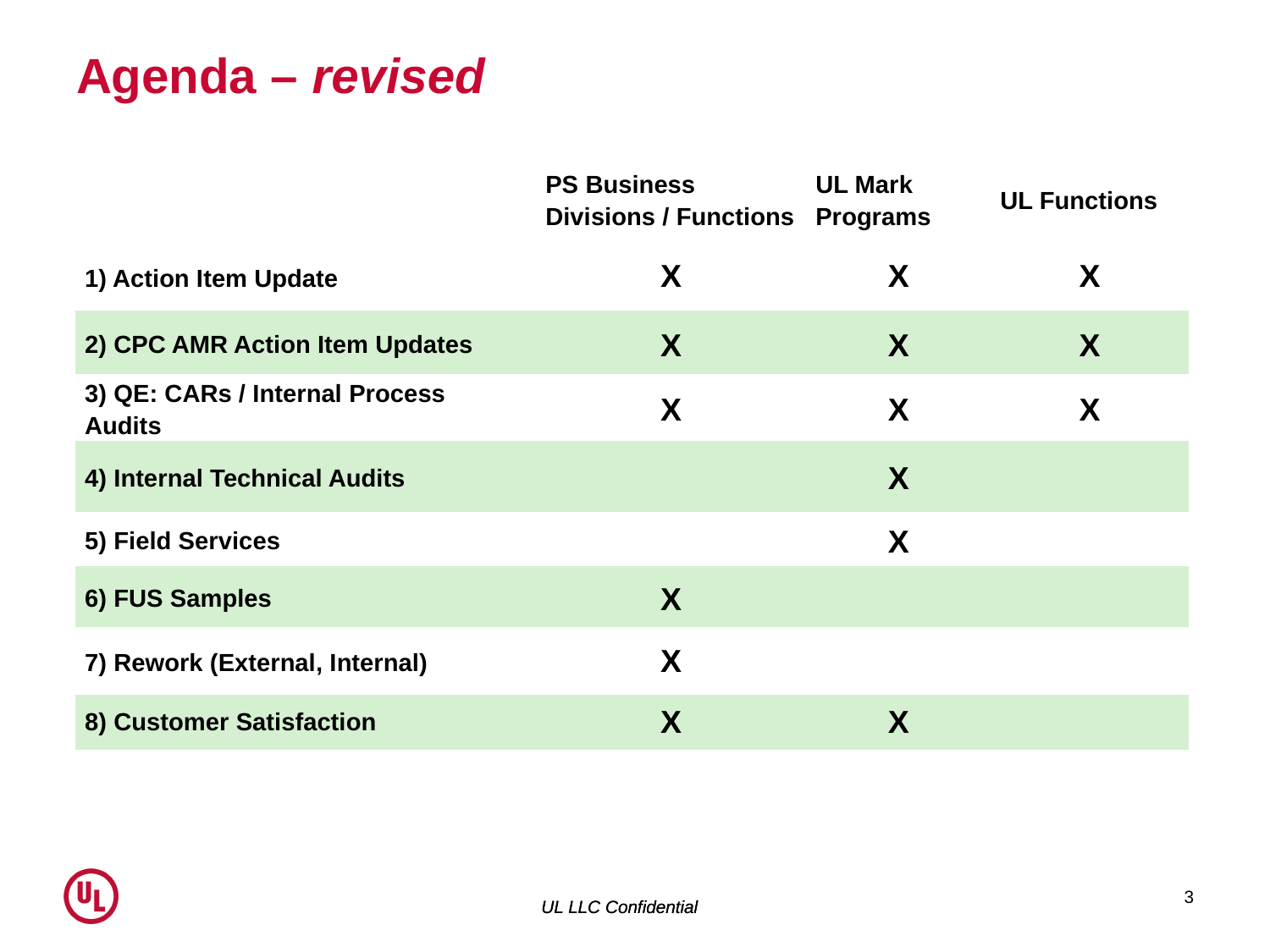

# Agenda – revised
|  | PS Business Divisions / Functions | UL Mark Programs | UL Functions |
| --- | --- | --- | --- |
| 1) Action Item Update | X | X | X |
| 2) CPC AMR Action Item Updates | X | X | X |
| 3) QE: CARs / Internal Process Audits | X | X | X |
| 4) Internal Technical Audits |  | X |  |
| 5) Field Services |  | X |  |
| 6) FUS Samples | X |  |  |
| 7) Rework (External, Internal) | X |  |  |
| 8) Customer Satisfaction | X | X |  |
|  |  |  |  |
3